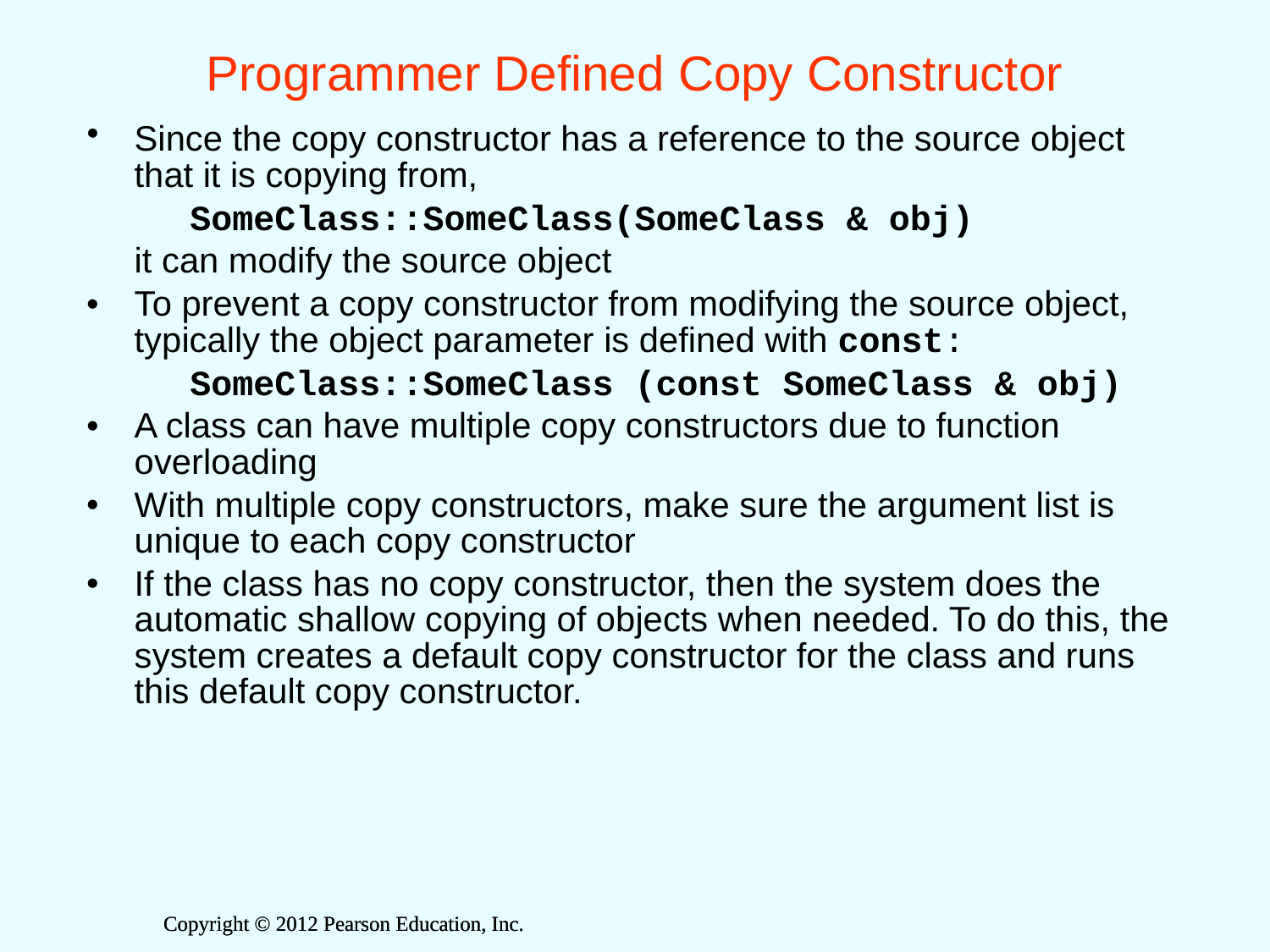

# Programmer Defined Copy Constructor
Since the copy constructor has a reference to the source object that it is copying from,
	SomeClass::SomeClass(SomeClass & obj)
	it can modify the source object
To prevent a copy constructor from modifying the source object, typically the object parameter is defined with const:
	SomeClass::SomeClass (const SomeClass & obj)
A class can have multiple copy constructors due to function overloading
With multiple copy constructors, make sure the argument list is unique to each copy constructor
If the class has no copy constructor, then the system does the automatic shallow copying of objects when needed. To do this, the system creates a default copy constructor for the class and runs this default copy constructor.